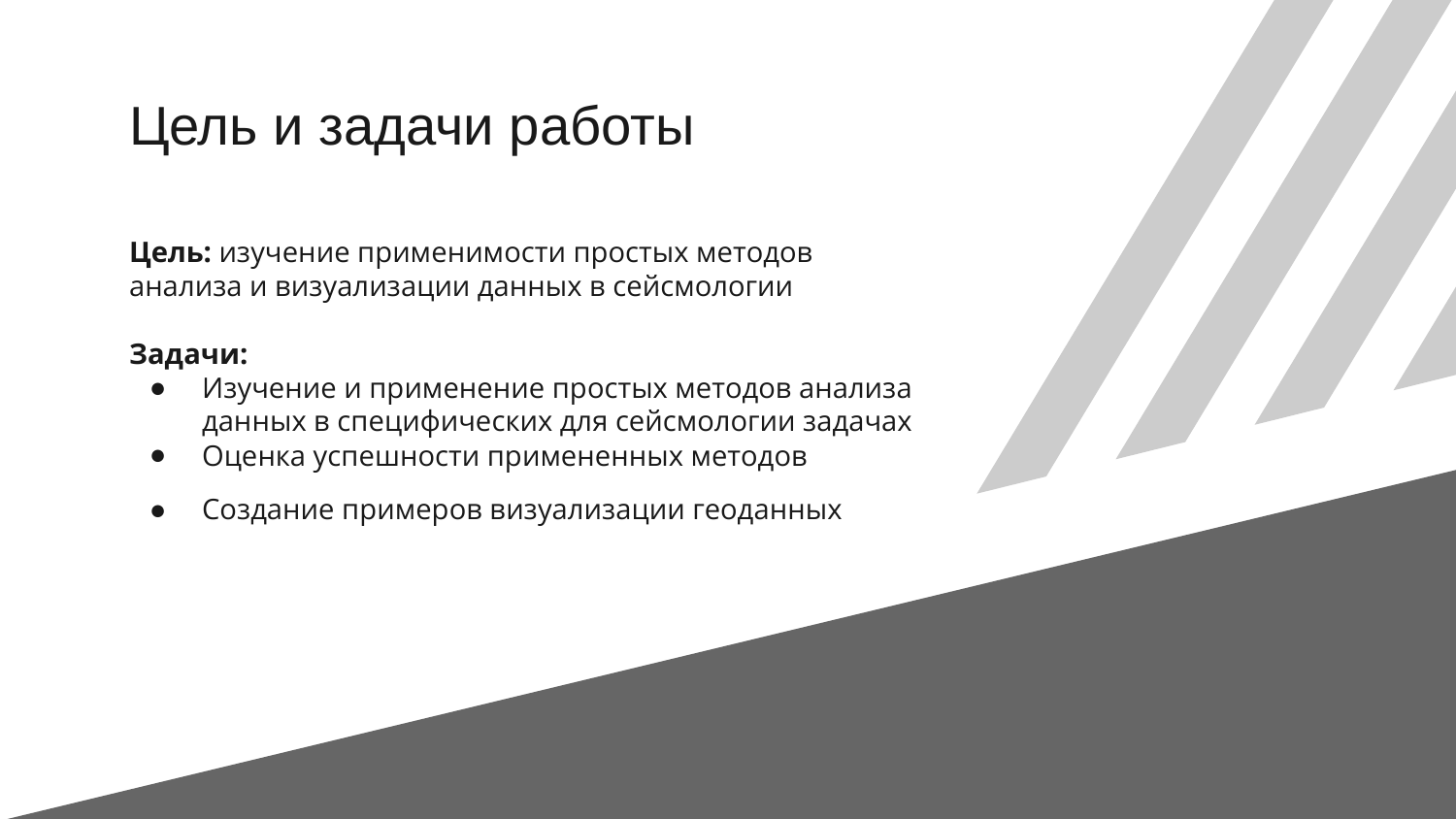

# Цель и задачи работы
Цель: изучение применимости простых методов анализа и визуализации данных в сейсмологии

Задачи:
Изучение и применение простых методов анализа данных в специфических для сейсмологии задачах
Оценка успешности примененных методов
Создание примеров визуализации геоданных